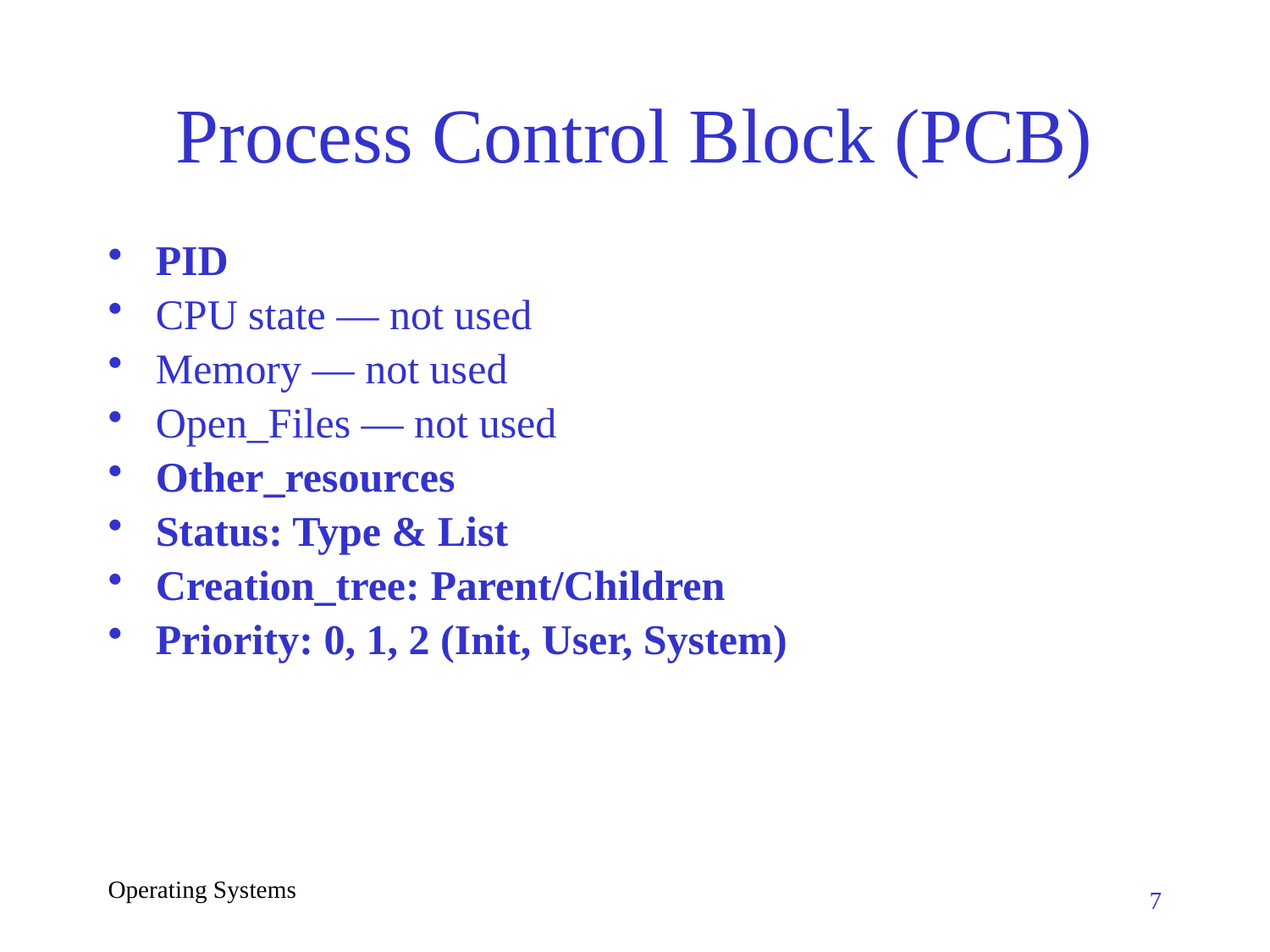

# Process Control Block (PCB)
PID
CPU state — not used
Memory — not used
Open_Files — not used
Other_resources
Status: Type & List
Creation_tree: Parent/Children
Priority: 0, 1, 2 (Init, User, System)
Operating Systems
7